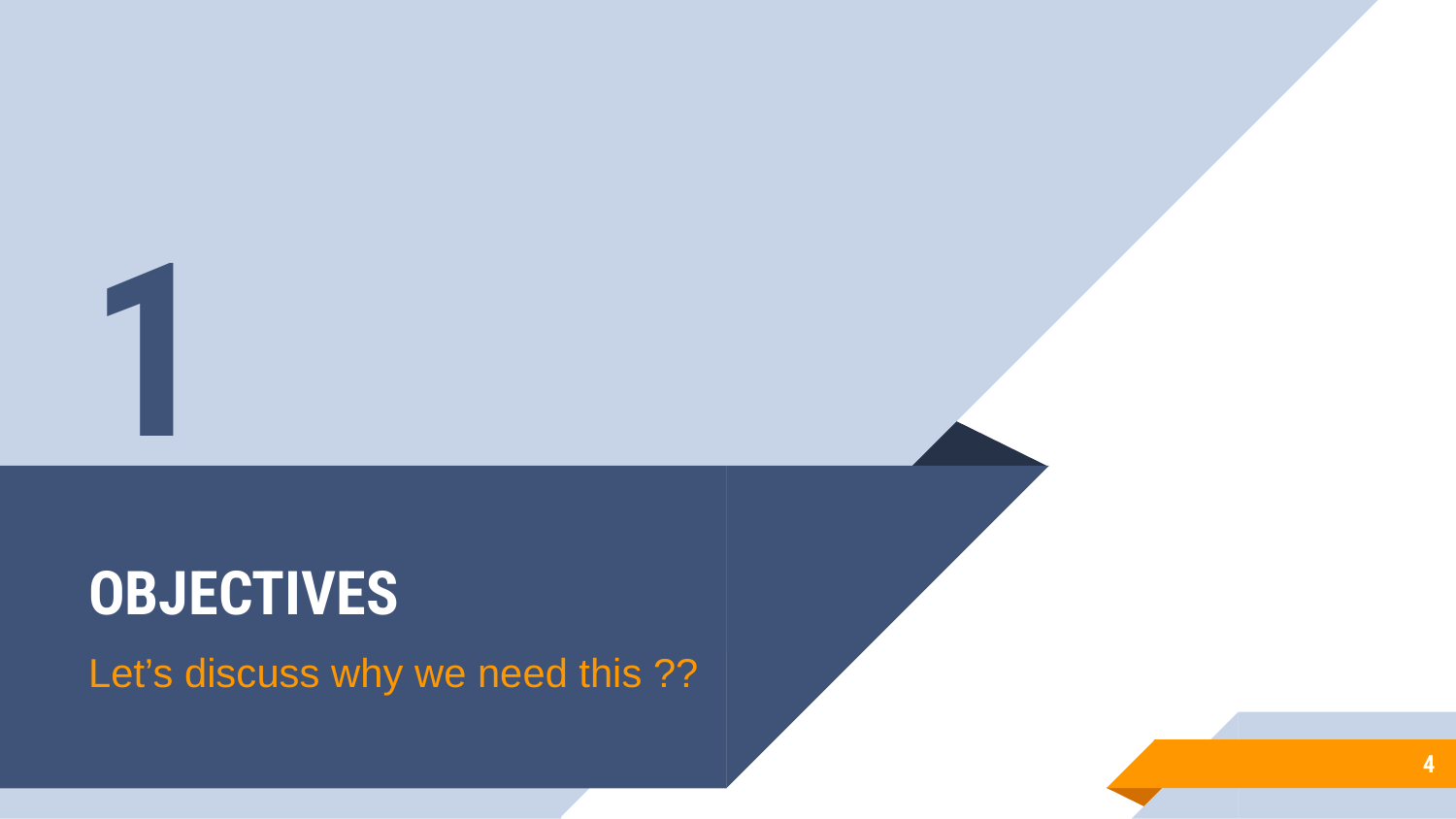

1
# OBJECTIVES
Let’s discuss why we need this ??
4